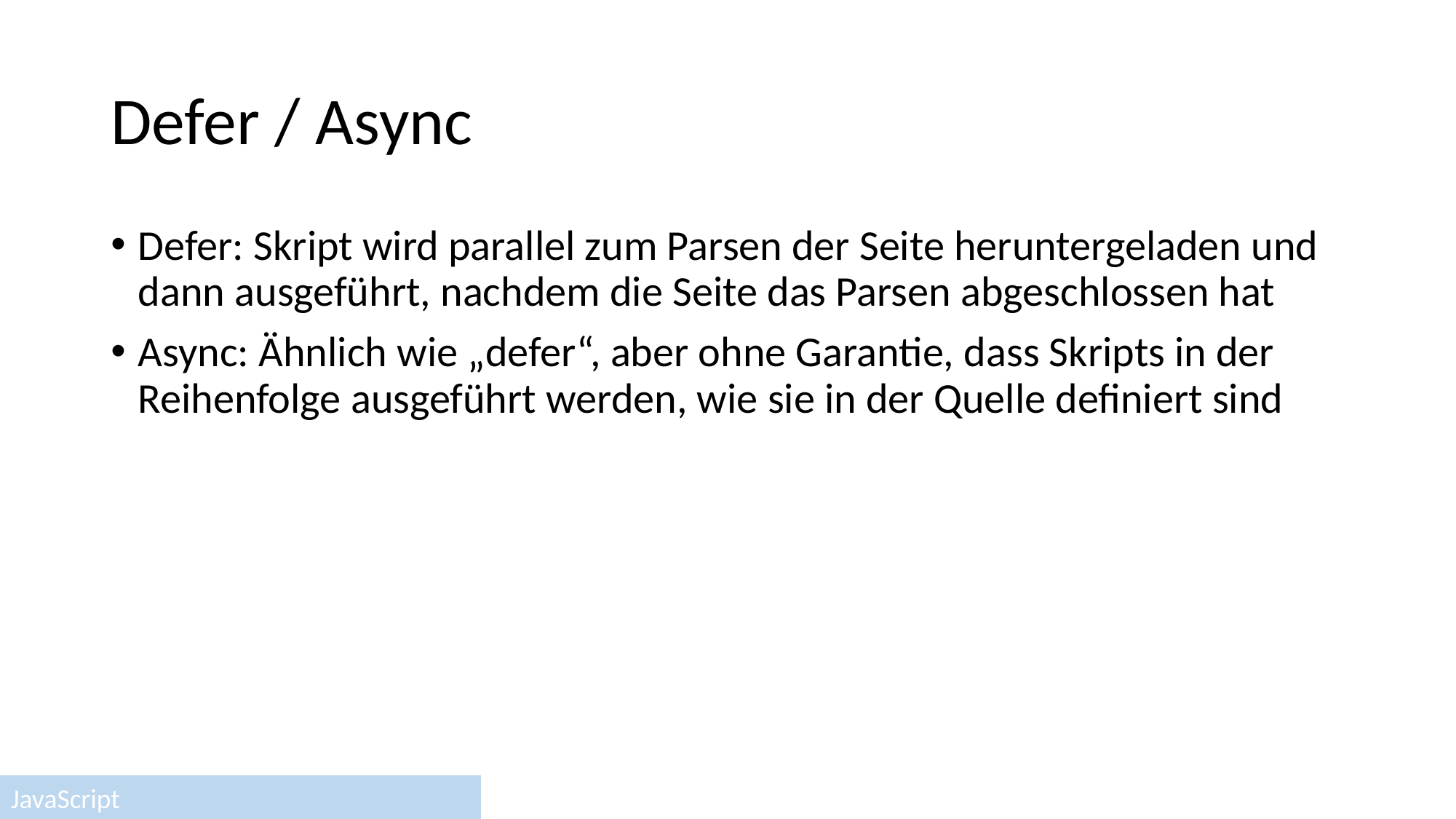

# Defer / Async
Defer: Skript wird parallel zum Parsen der Seite heruntergeladen und dann ausgeführt, nachdem die Seite das Parsen abgeschlossen hat
Async: Ähnlich wie „defer“, aber ohne Garantie, dass Skripts in der Reihenfolge ausgeführt werden, wie sie in der Quelle definiert sind
JavaScript